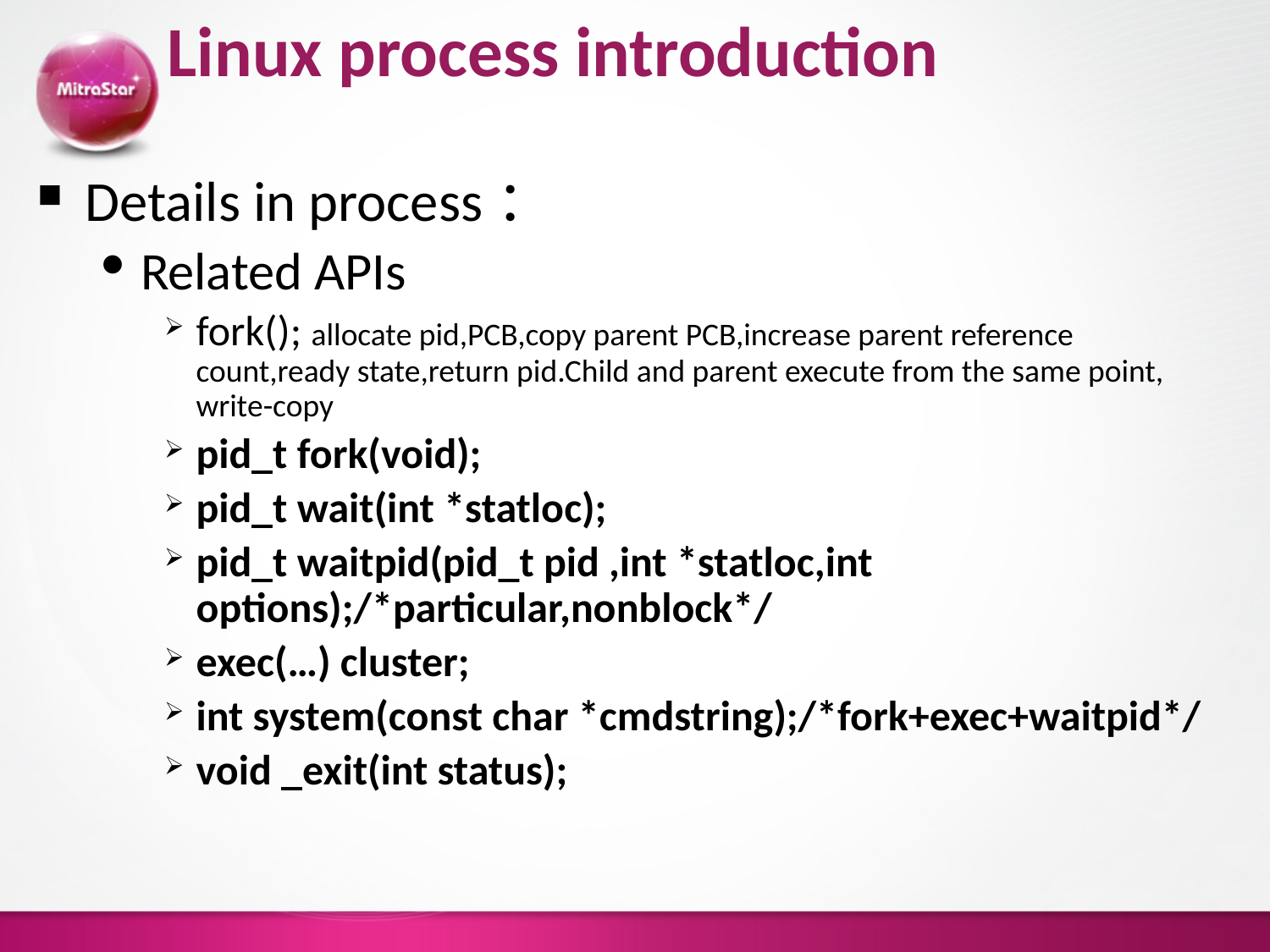

# Linux process introduction
Details in process：
Related APIs
fork(); allocate pid,PCB,copy parent PCB,increase parent reference count,ready state,return pid.Child and parent execute from the same point, write-copy
pid_t fork(void);
pid_t wait(int *statloc);
pid_t waitpid(pid_t pid ,int *statloc,int options);/*particular,nonblock*/
exec(…) cluster;
int system(const char *cmdstring);/*fork+exec+waitpid*/
void _exit(int status);